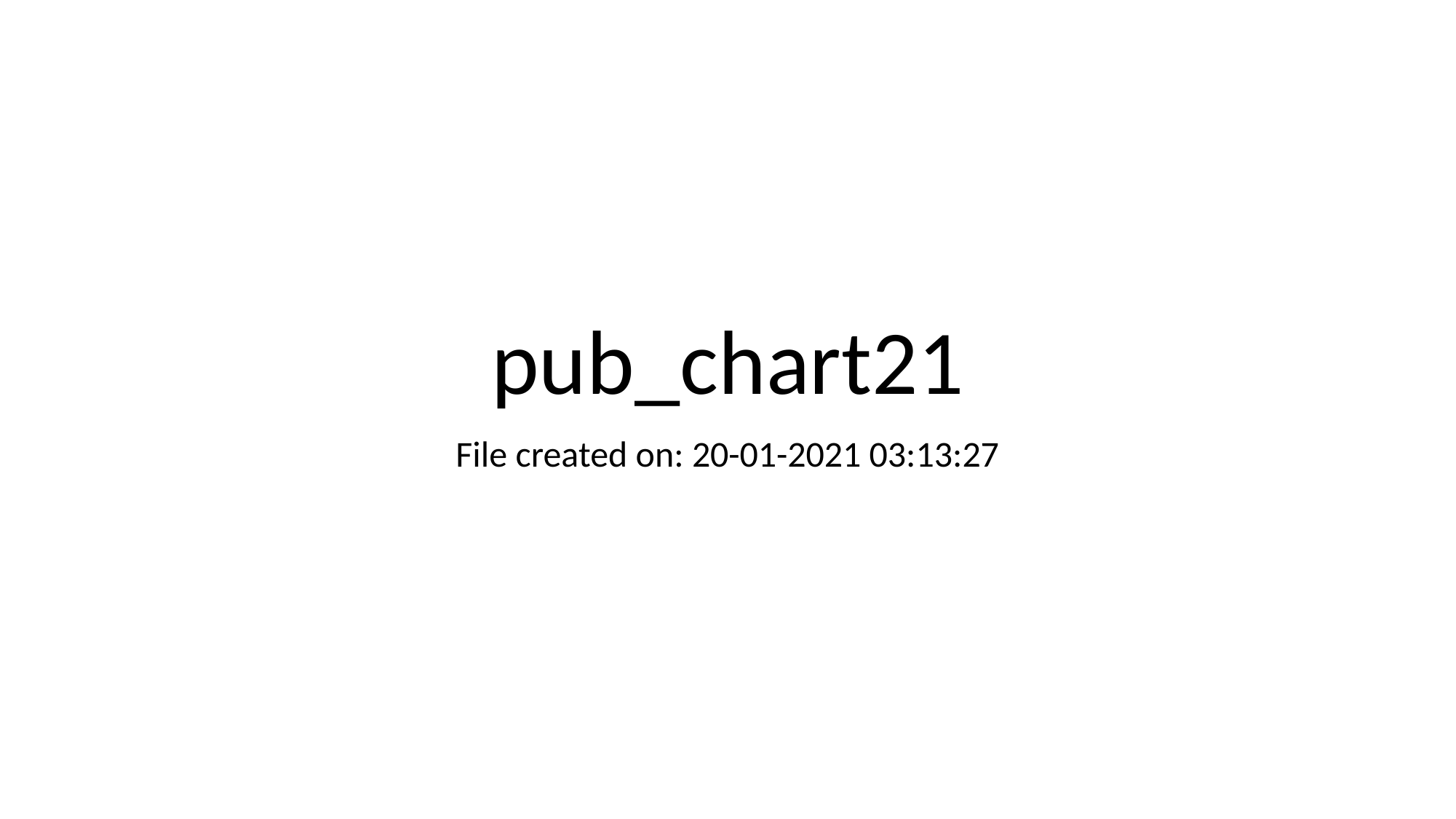

# pub_chart21
File created on: 20-01-2021 03:13:27